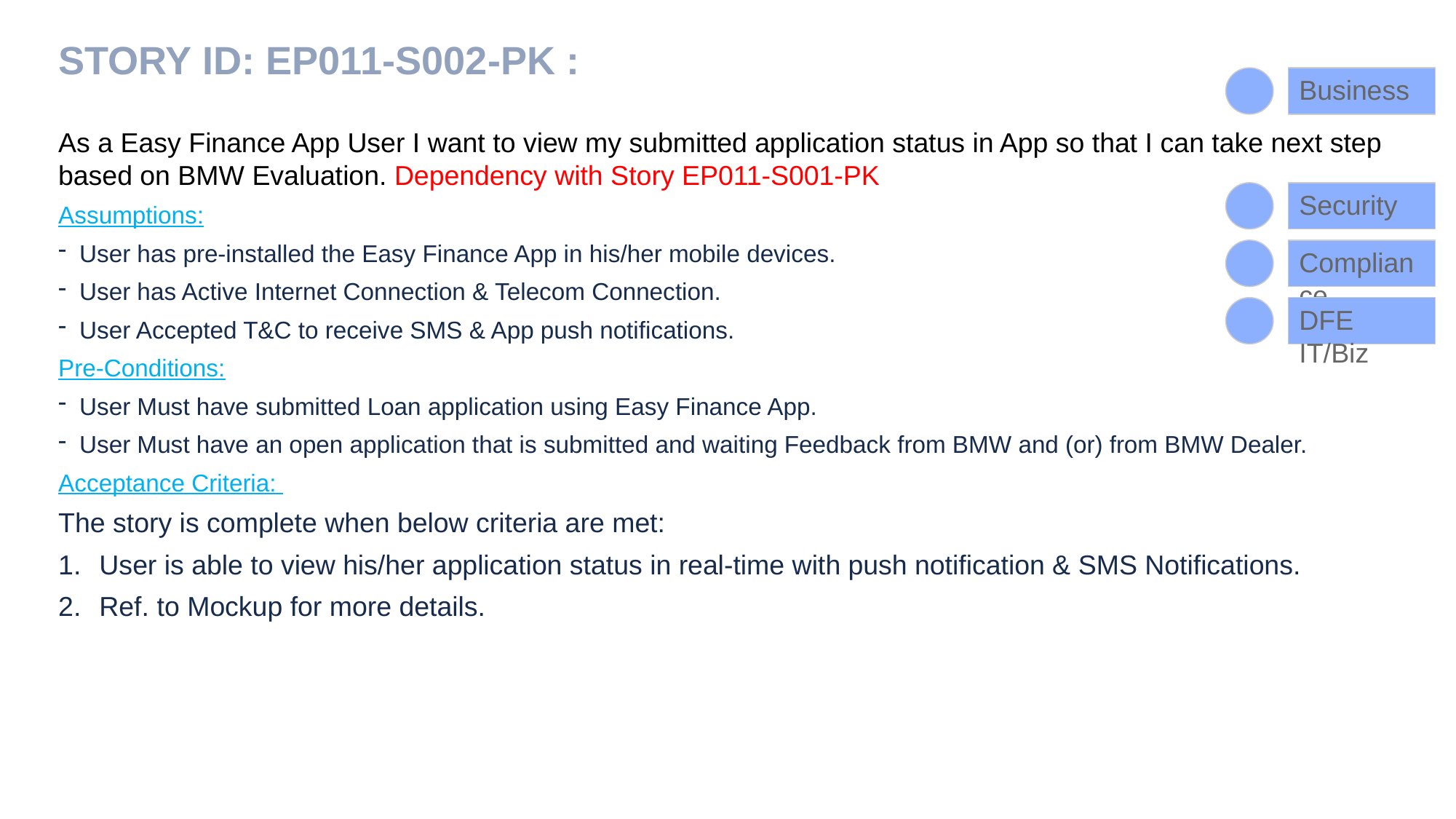

# Story ID: EP011-S002-PK :
Business

As a Easy Finance App User I want to view my submitted application status in App so that I can take next step based on BMW Evaluation. Dependency with Story EP011-S001-PK
Assumptions:
User has pre-installed the Easy Finance App in his/her mobile devices.
User has Active Internet Connection & Telecom Connection.
User Accepted T&C to receive SMS & App push notifications.
Pre-Conditions:
User Must have submitted Loan application using Easy Finance App.
User Must have an open application that is submitted and waiting Feedback from BMW and (or) from BMW Dealer.
Acceptance Criteria:
The story is complete when below criteria are met:
User is able to view his/her application status in real-time with push notification & SMS Notifications.
Ref. to Mockup for more details.

Security

Compliance

DFE IT/Biz